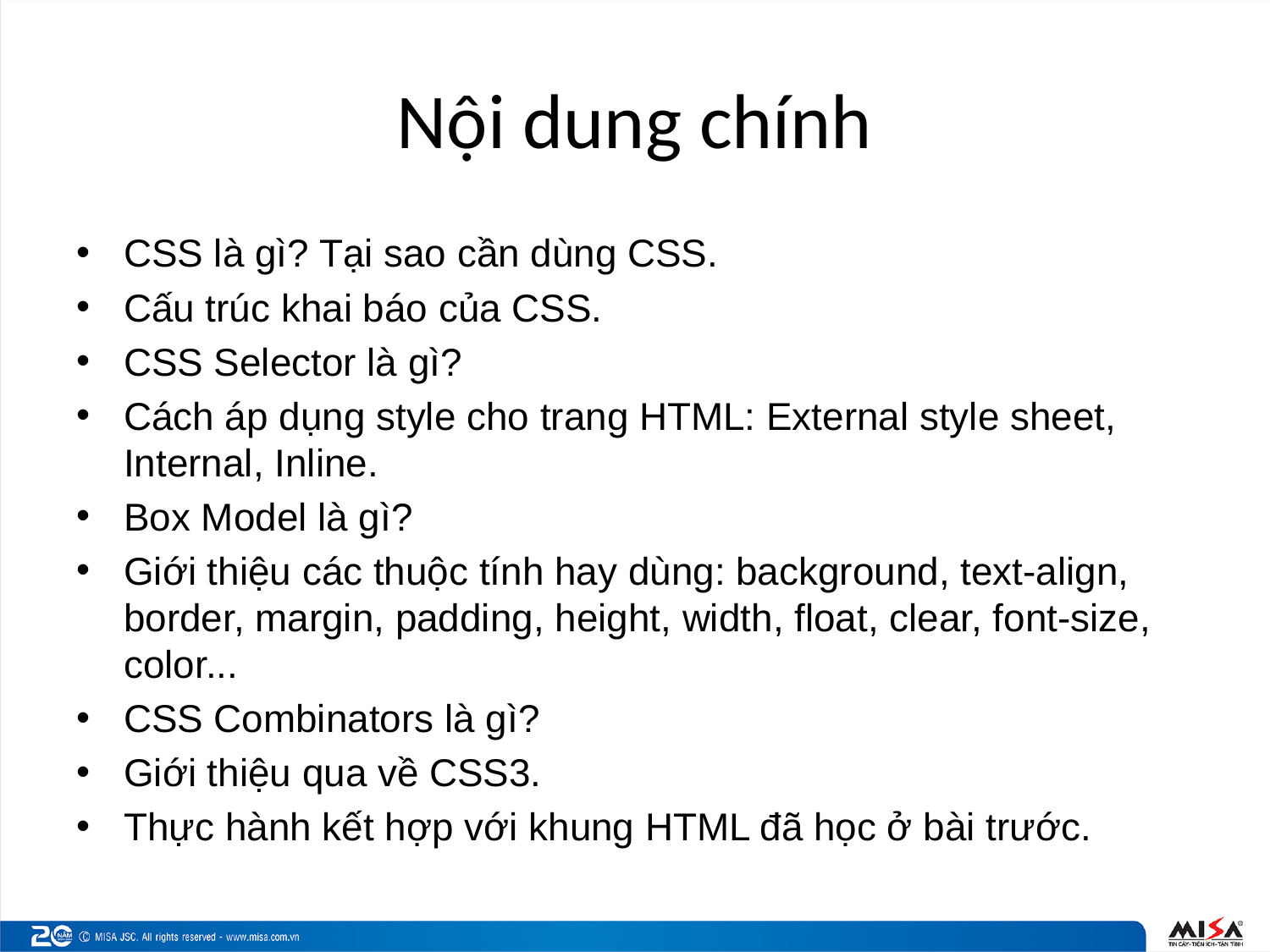

# Nội dung chính
CSS là gì? Tại sao cần dùng CSS.
Cấu trúc khai báo của CSS.
CSS Selector là gì?
Cách áp dụng style cho trang HTML: External style sheet, Internal, Inline.
Box Model là gì?
Giới thiệu các thuộc tính hay dùng: background, text-align, border, margin, padding, height, width, float, clear, font-size, color...
CSS Combinators là gì?
Giới thiệu qua về CSS3.
Thực hành kết hợp với khung HTML đã học ở bài trước.